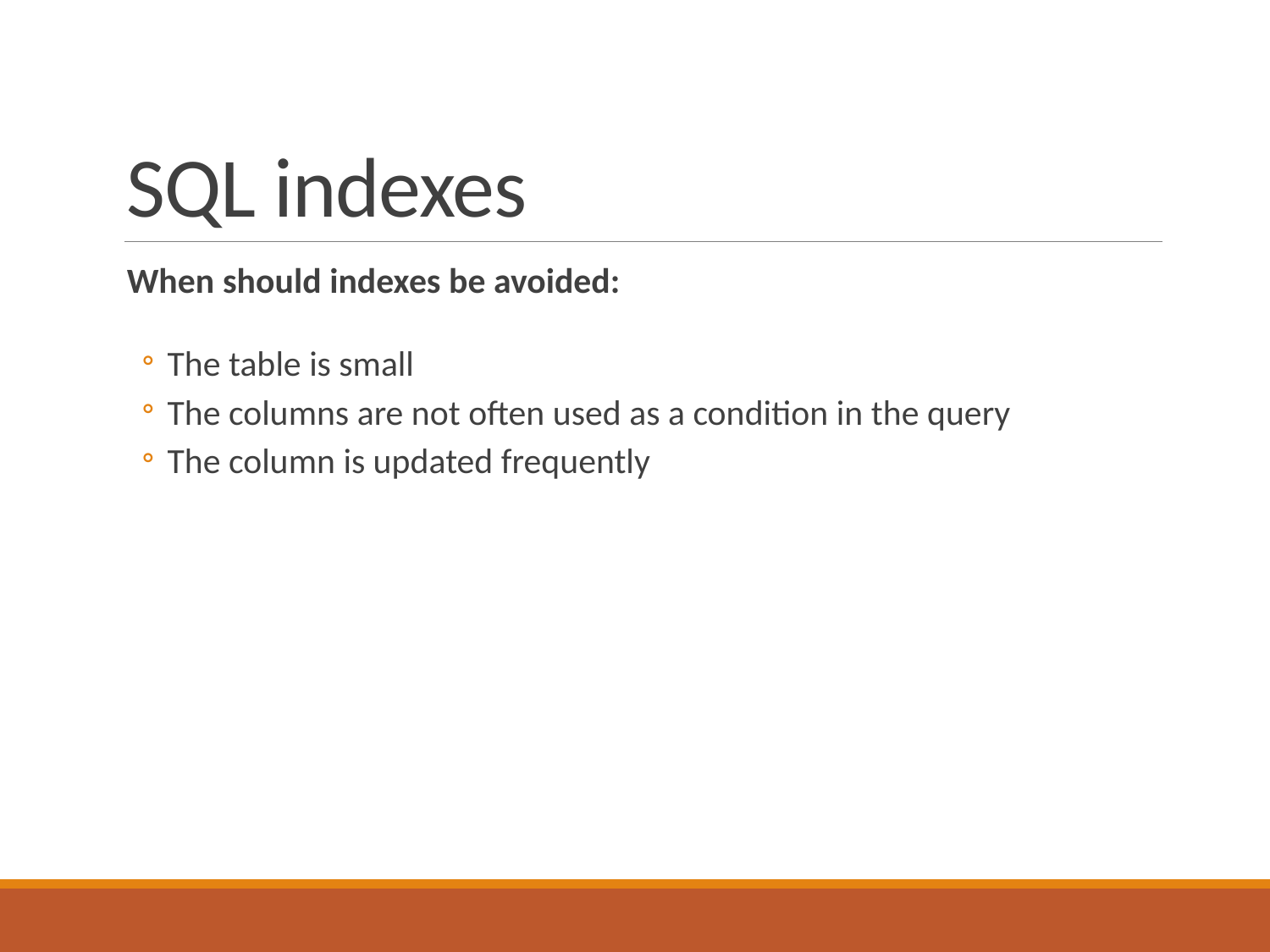

# SQL indexes
When should indexes be avoided:
The table is small
The columns are not often used as a condition in the query
The column is updated frequently